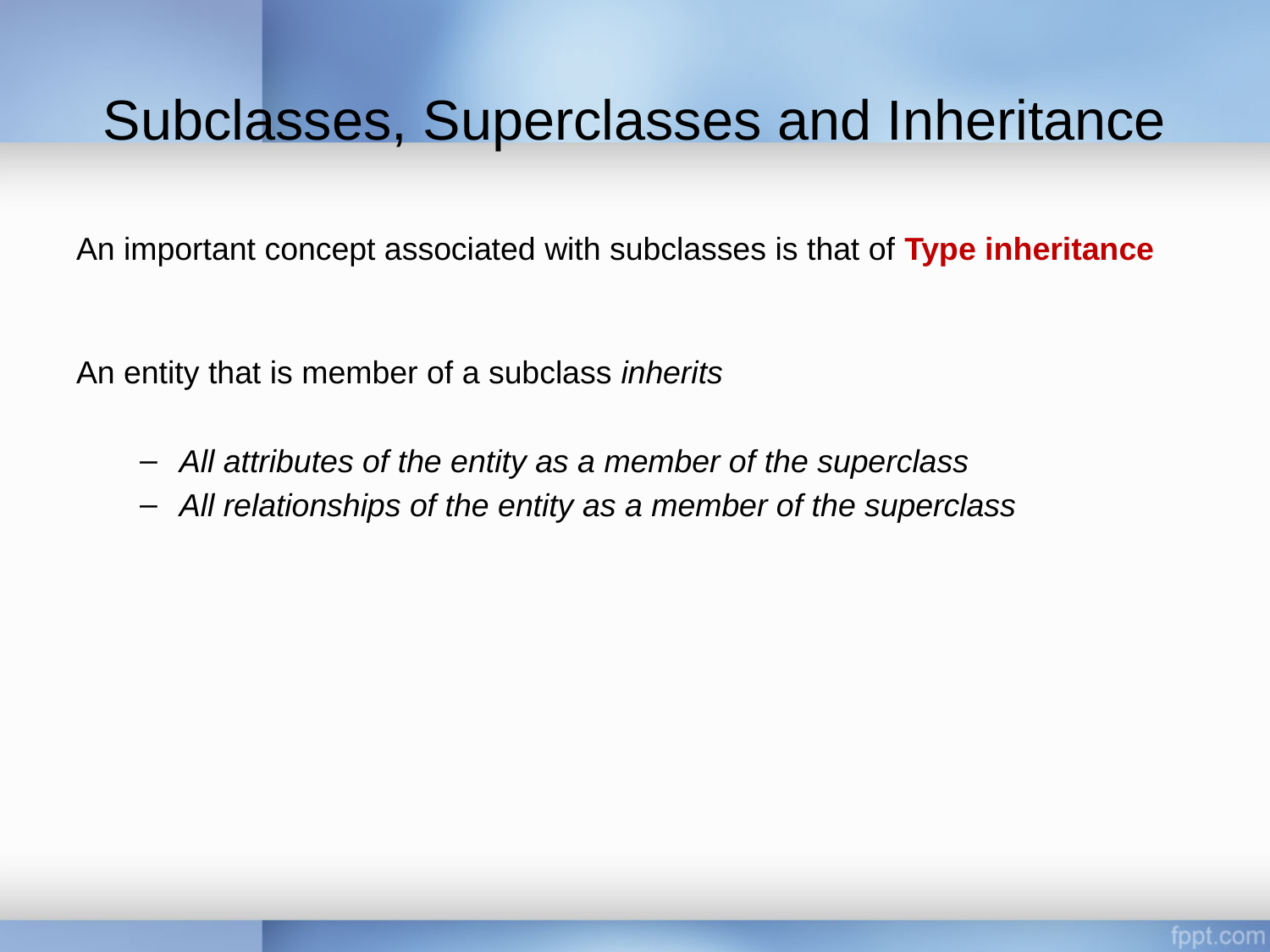

# Subclasses, Superclasses and Inheritance
An important concept associated with subclasses is that of Type inheritance

An entity that is member of a subclass inherits

All attributes of the entity as a member of the superclass
All relationships of the entity as a member of the superclass